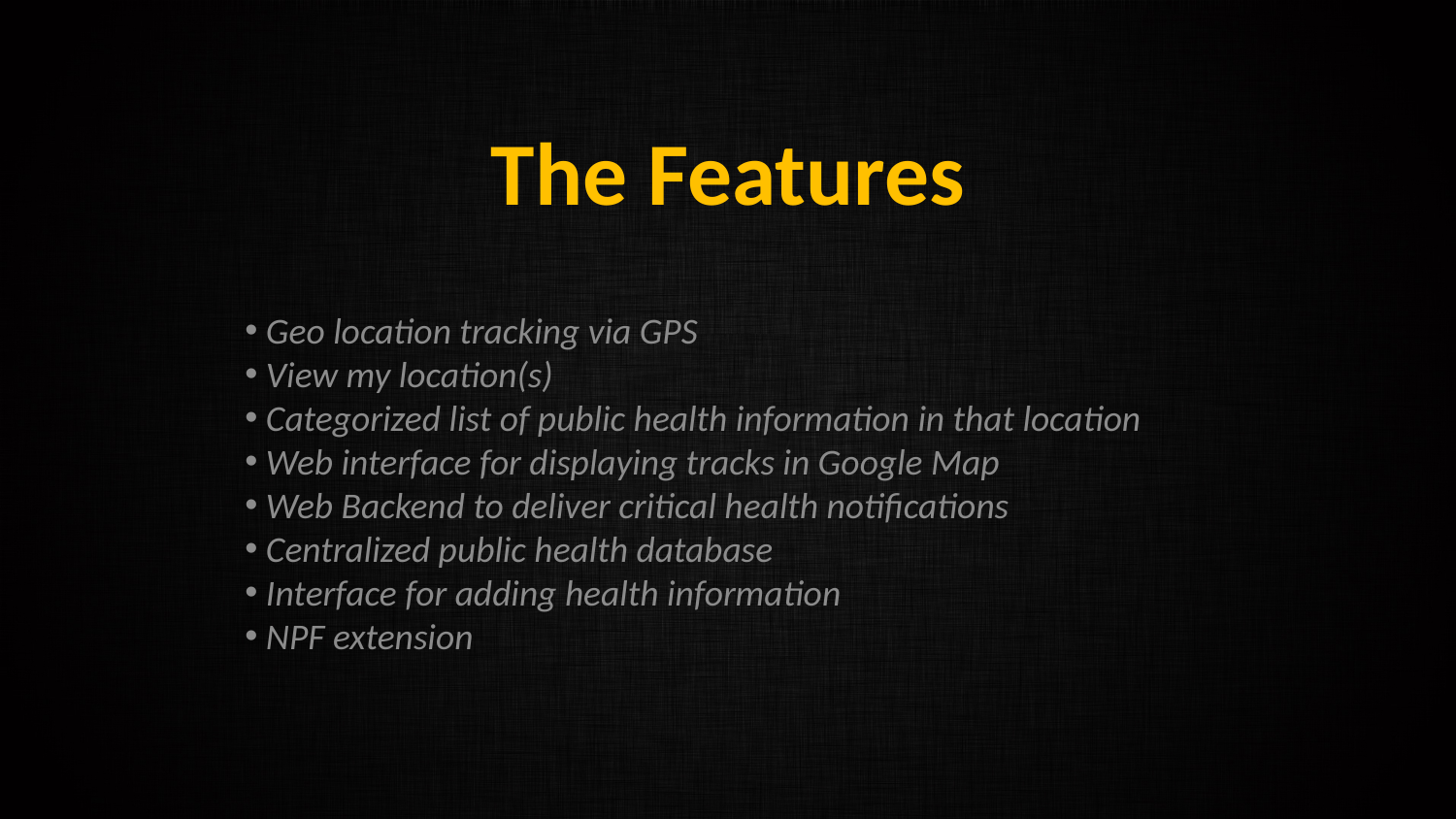

# The Features
 Geo location tracking via GPS
 View my location(s)
 Categorized list of public health information in that location
 Web interface for displaying tracks in Google Map
 Web Backend to deliver critical health notifications
 Centralized public health database
 Interface for adding health information
 NPF extension